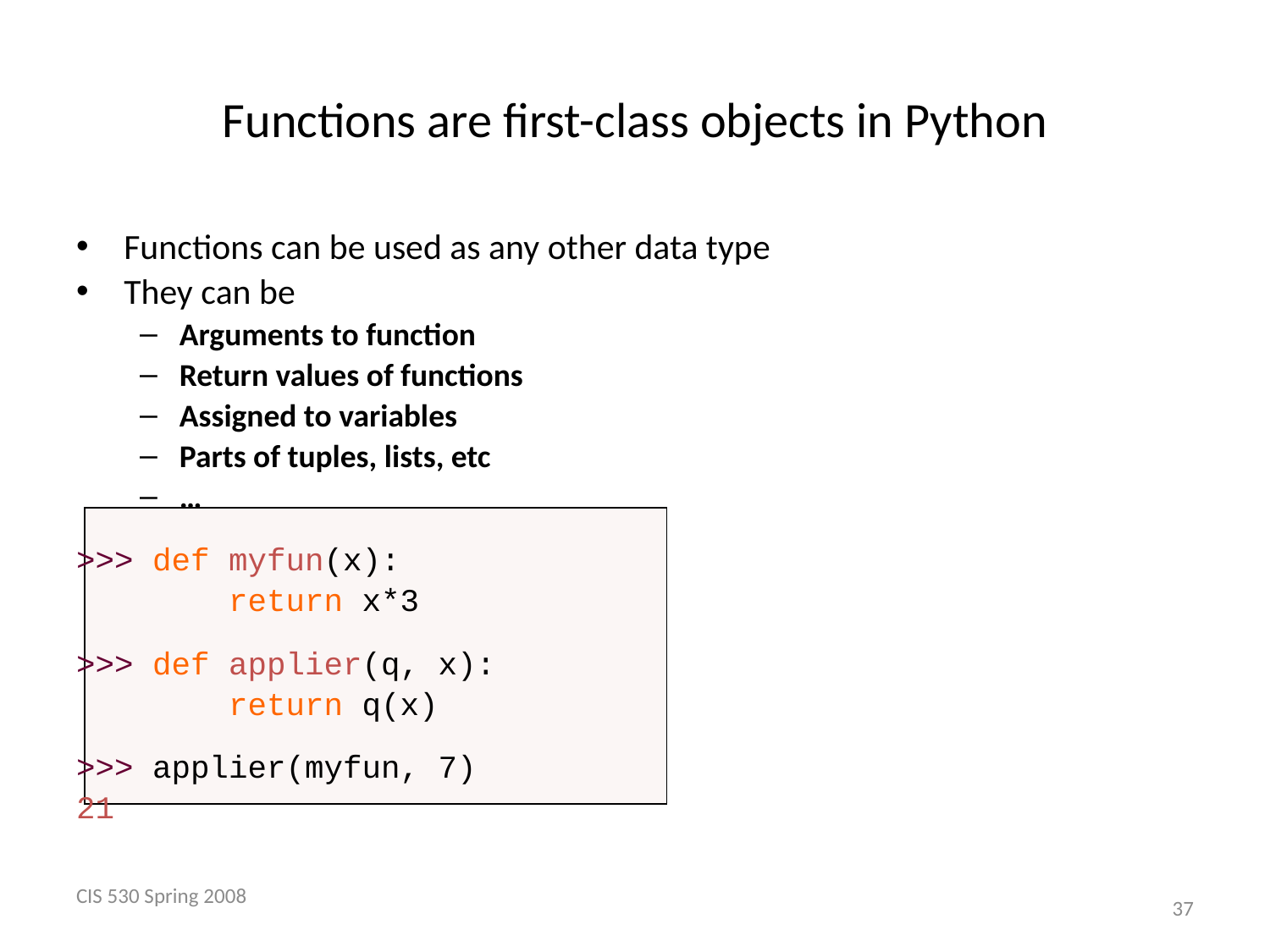

# Functions are first-class objects in Python
Functions can be used as any other data type
They can be
Arguments to function
Return values of functions
Assigned to variables
Parts of tuples, lists, etc
…

>>> def myfun(x):
        return x*3

>>> def applier(q, x):
        return q(x)

>>> applier(myfun, 7)
21

CIS 530 Spring 2008

       37